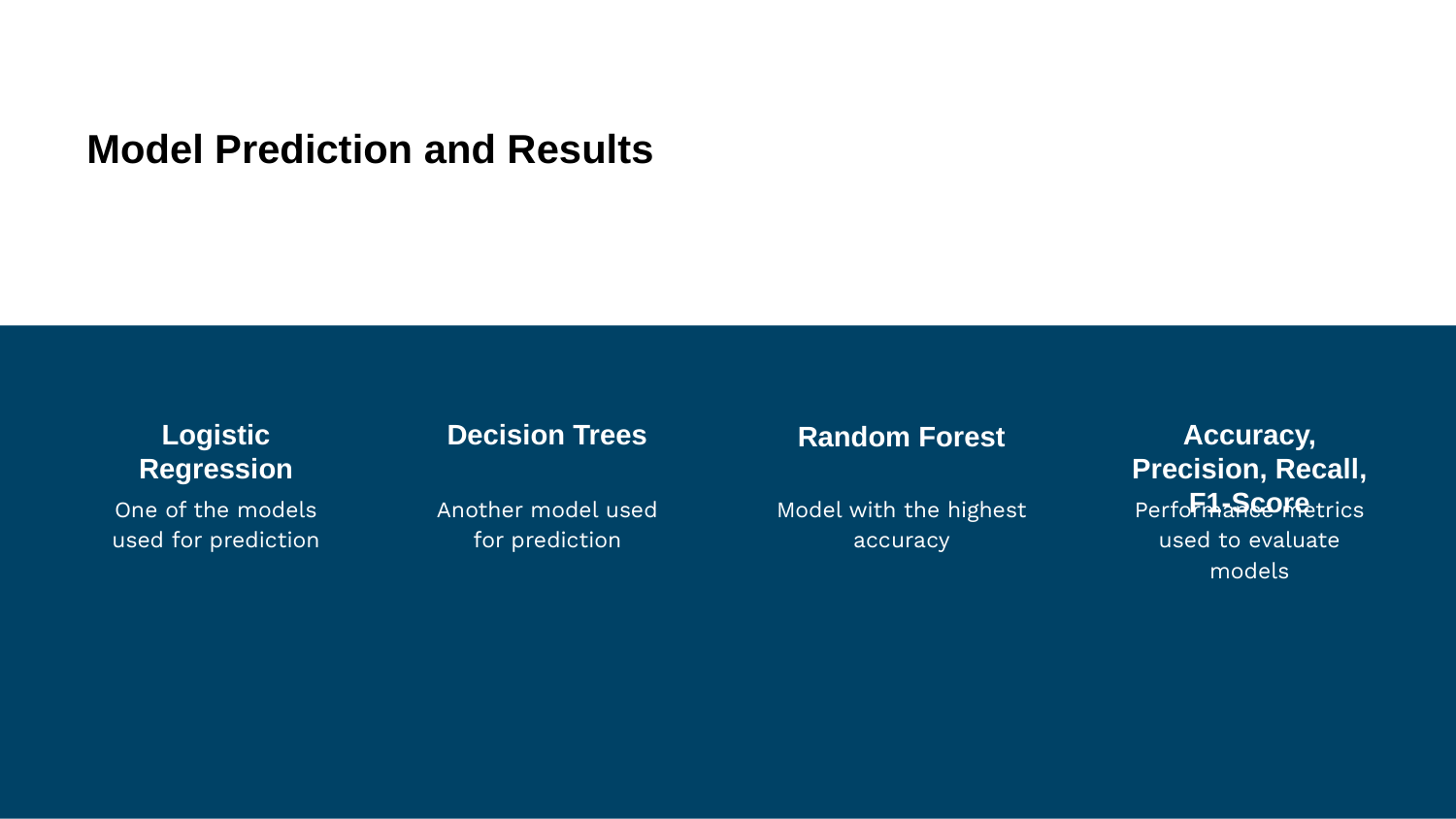

# Model Prediction and Results
Logistic Regression
Decision Trees
Accuracy, Precision, Recall, F1-Score
Random Forest
One of the models used for prediction
Another model used for prediction
Model with the highest accuracy
Performance metrics used to evaluate models